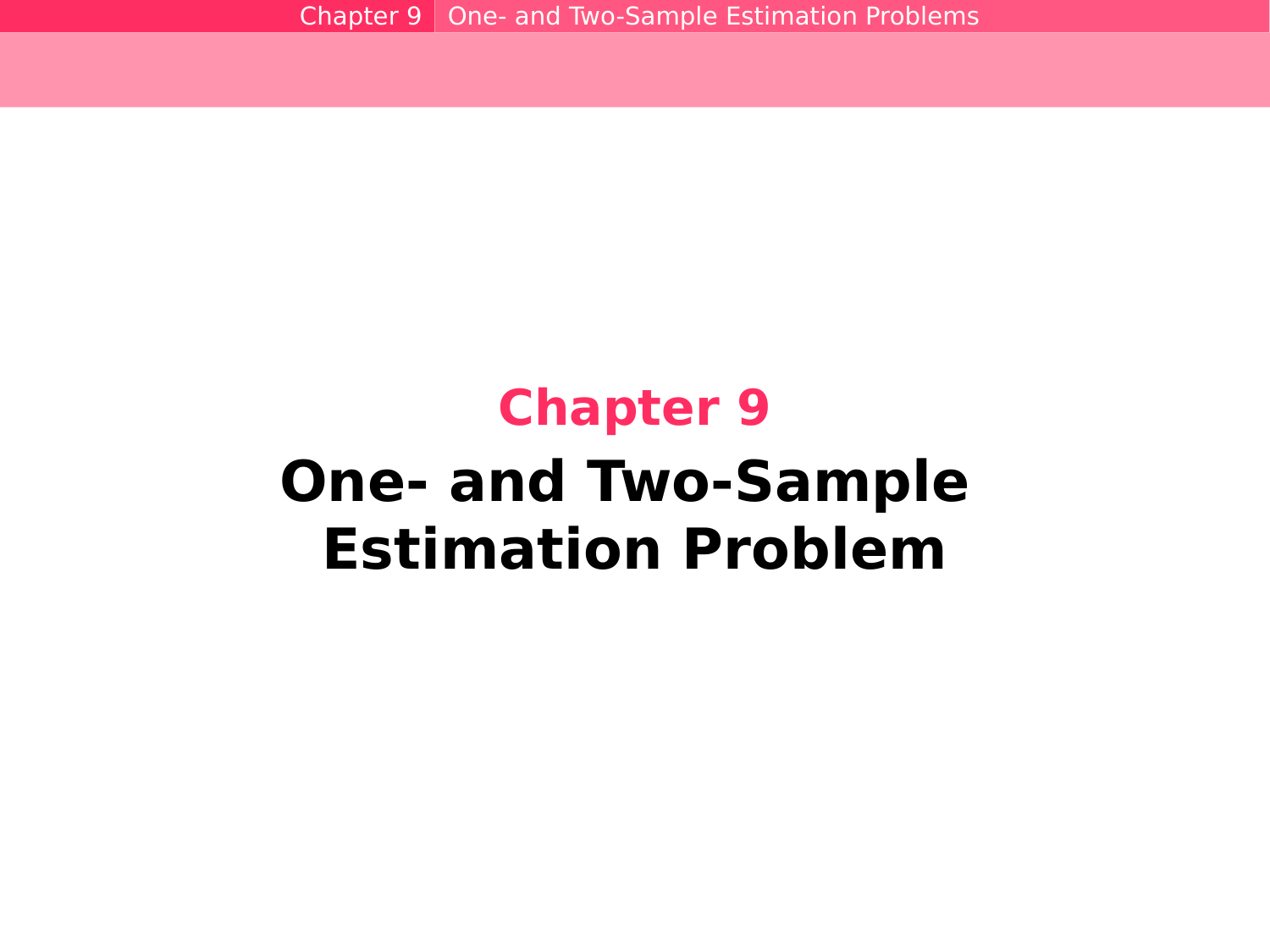

Chapter 9
One- and Two-Sample Estimation Problems
#
Chapter 9
One- and Two-Sample
Estimation Problem